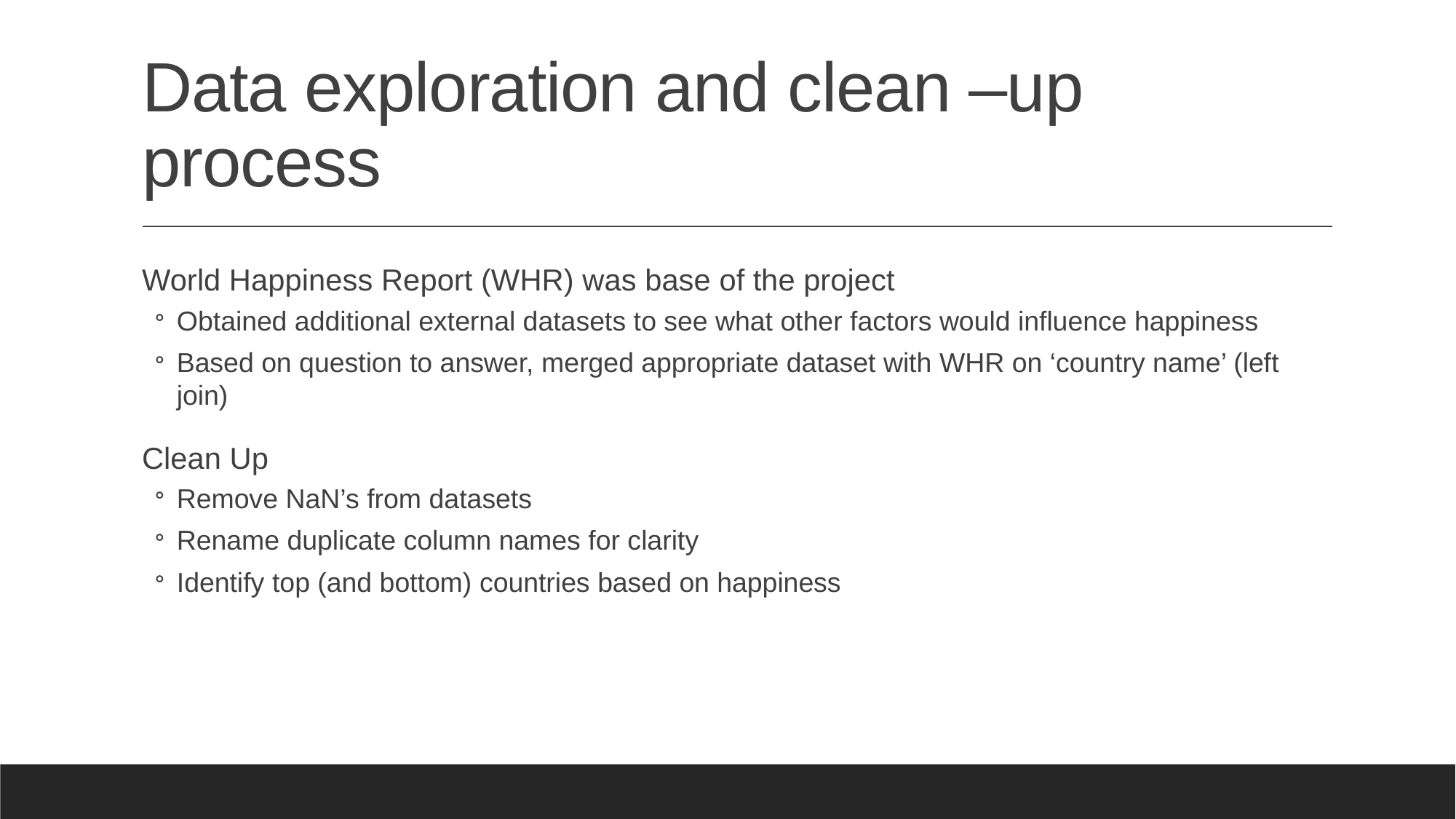

# Data exploration and clean –up process
World Happiness Report (WHR) was base of the project
Obtained additional external datasets to see what other factors would influence happiness
Based on question to answer, merged appropriate dataset with WHR on ‘country name’ (left join)
Clean Up
Remove NaN’s from datasets
Rename duplicate column names for clarity
Identify top (and bottom) countries based on happiness